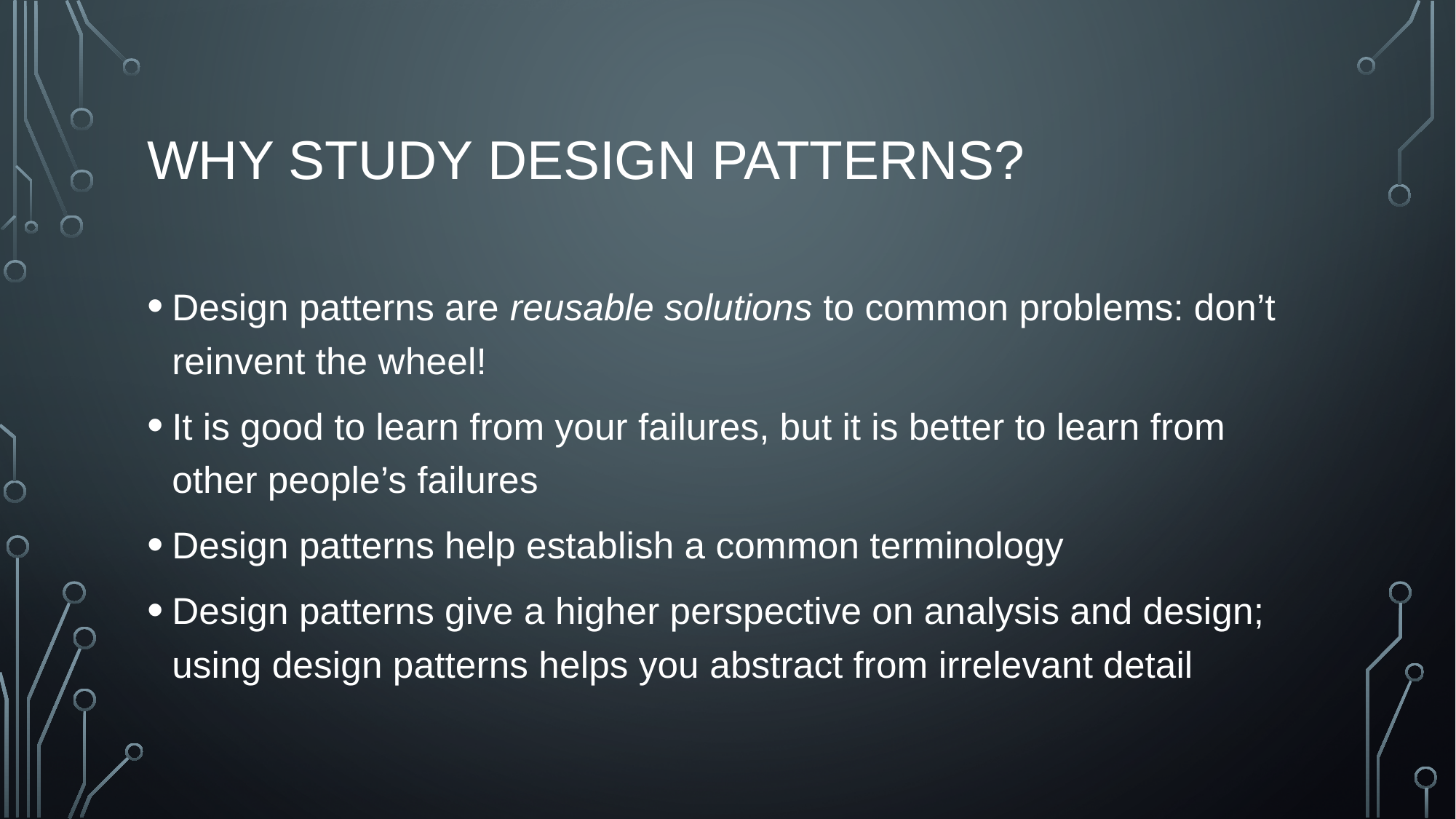

# Why study design patterns?
Design patterns are reusable solutions to common problems: don’t reinvent the wheel!
It is good to learn from your failures, but it is better to learn from other people’s failures
Design patterns help establish a common terminology
Design patterns give a higher perspective on analysis and design; using design patterns helps you abstract from irrelevant detail